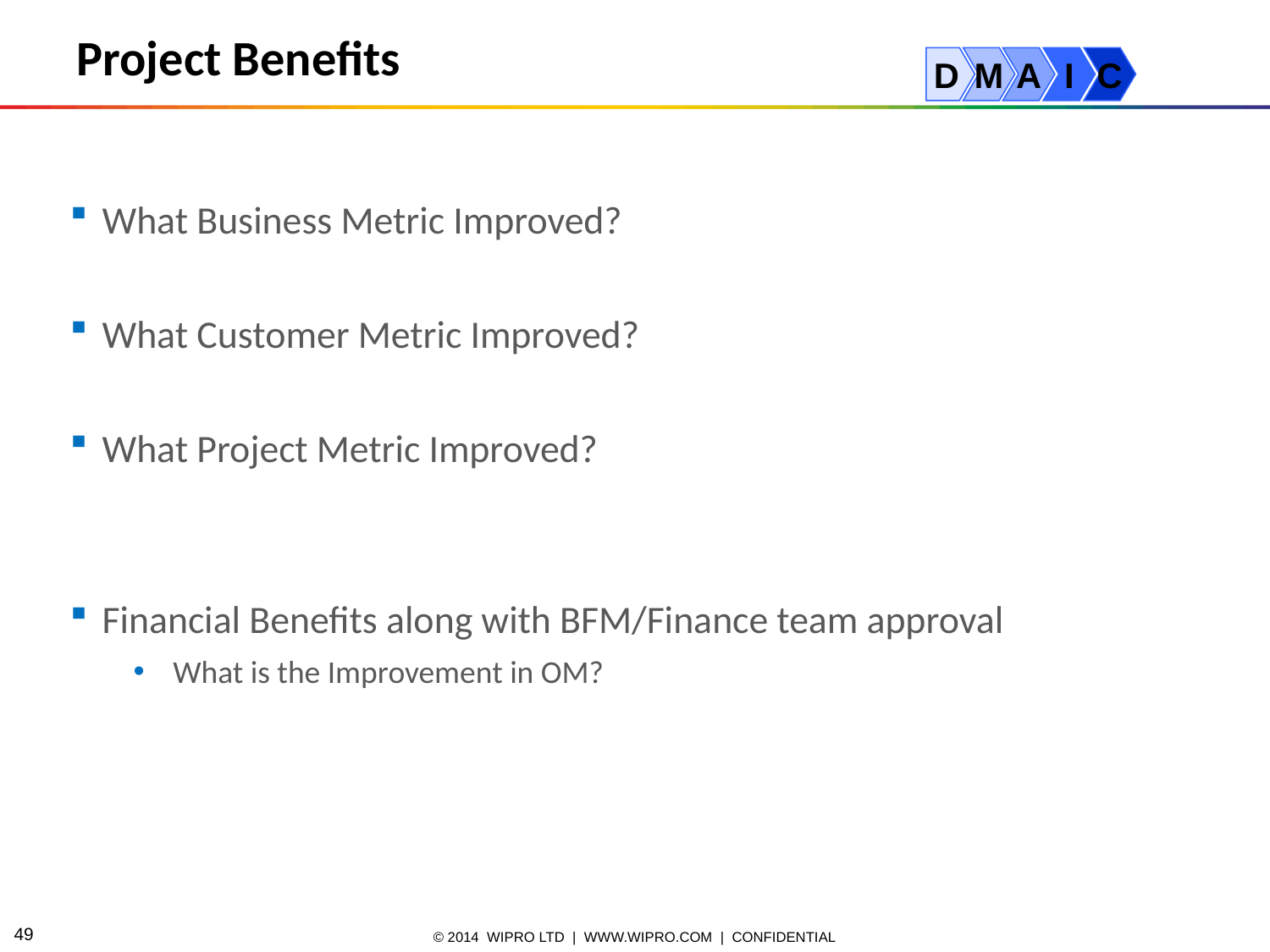

Project Benefits
D
M
A
I
C
What Business Metric Improved?

What Customer Metric Improved?

What Project Metric Improved?

Financial Benefits along with BFM/Finance team approval
What is the Improvement in OM?